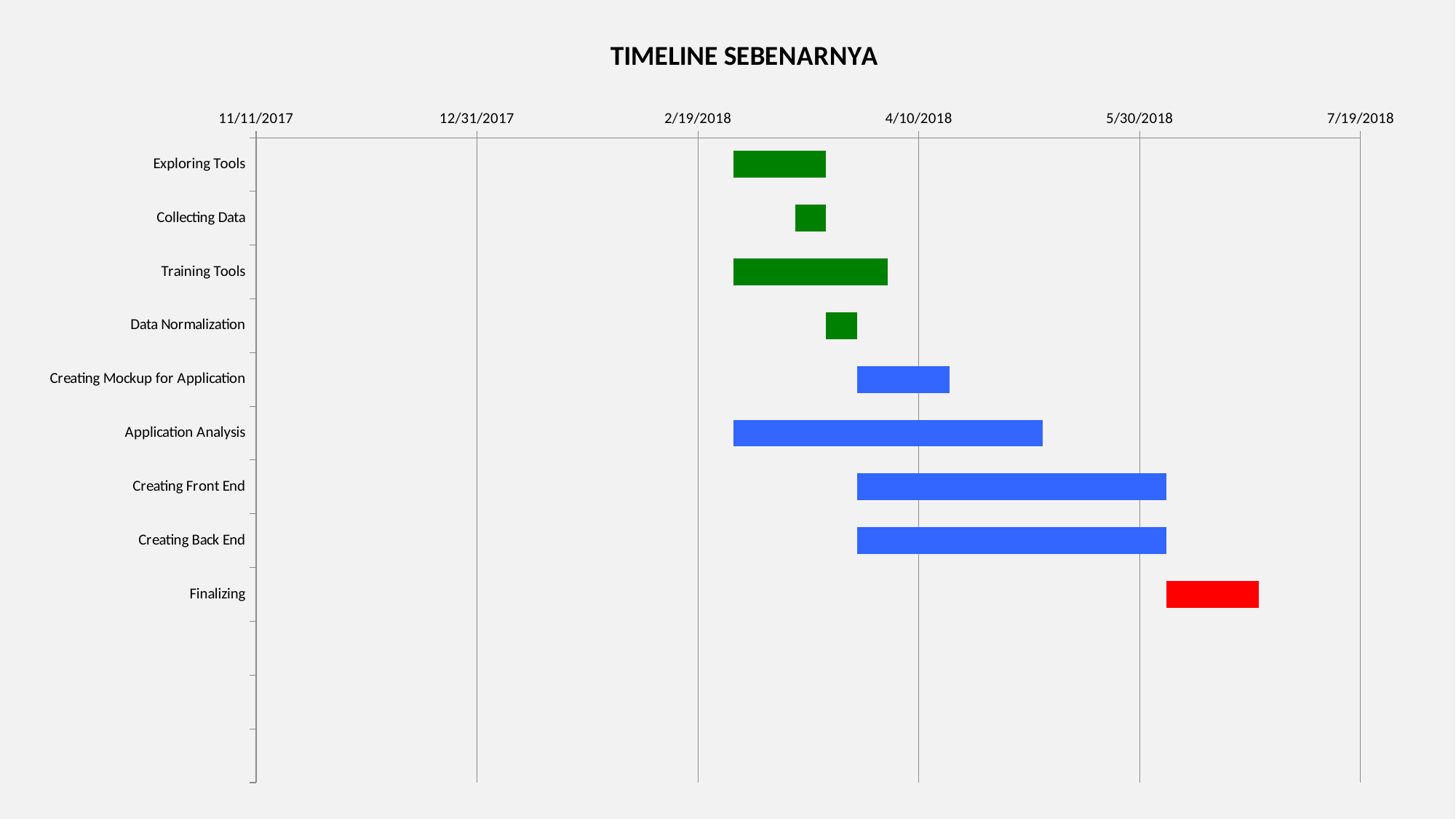

### Chart: TIMELINE SEBENARNYA

| Category | Start | Duration (days) |
|---|---|---|
| Exploring Tools | 43158.0 | 21.0 |
| Collecting Data | 43172.0 | 7.0 |
| Training Tools | 43158.0 | 35.0 |
| Data Normalization | 43179.0 | 7.0 |
| Creating Mockup for Application | 43186.0 | 21.0 |
| Application Analysis | 43158.0 | 70.0 |
| Creating Front End | 43186.0 | 70.0 |
| Creating Back End | 43186.0 | 70.0 |
| Finalizing | 43256.0 | 21.0 |